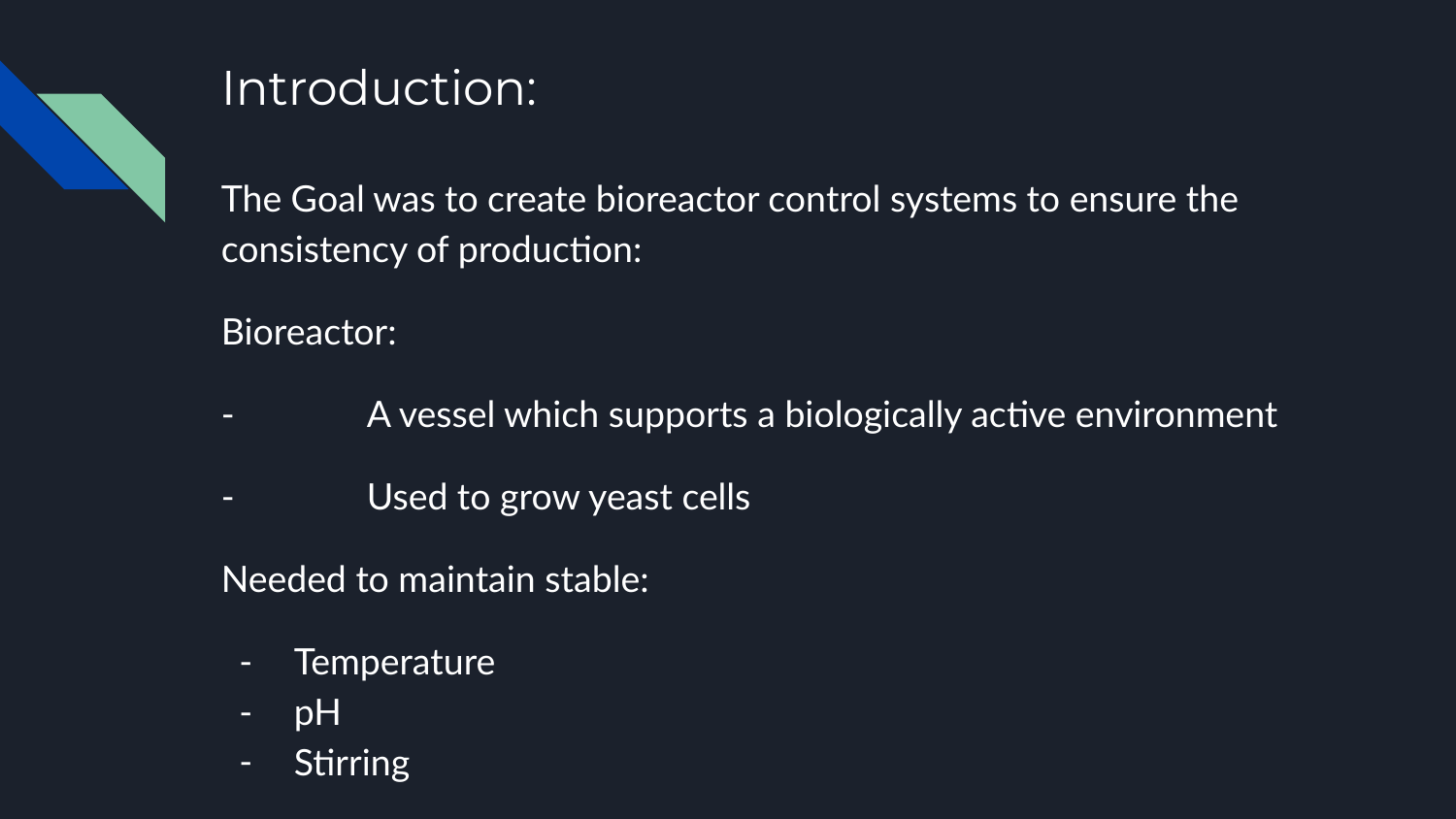

# Introduction:
The Goal was to create bioreactor control systems to ensure the consistency of production:
Bioreactor:
-	A vessel which supports a biologically active environment
- 	Used to grow yeast cells
Needed to maintain stable:
Temperature
pH
Stirring